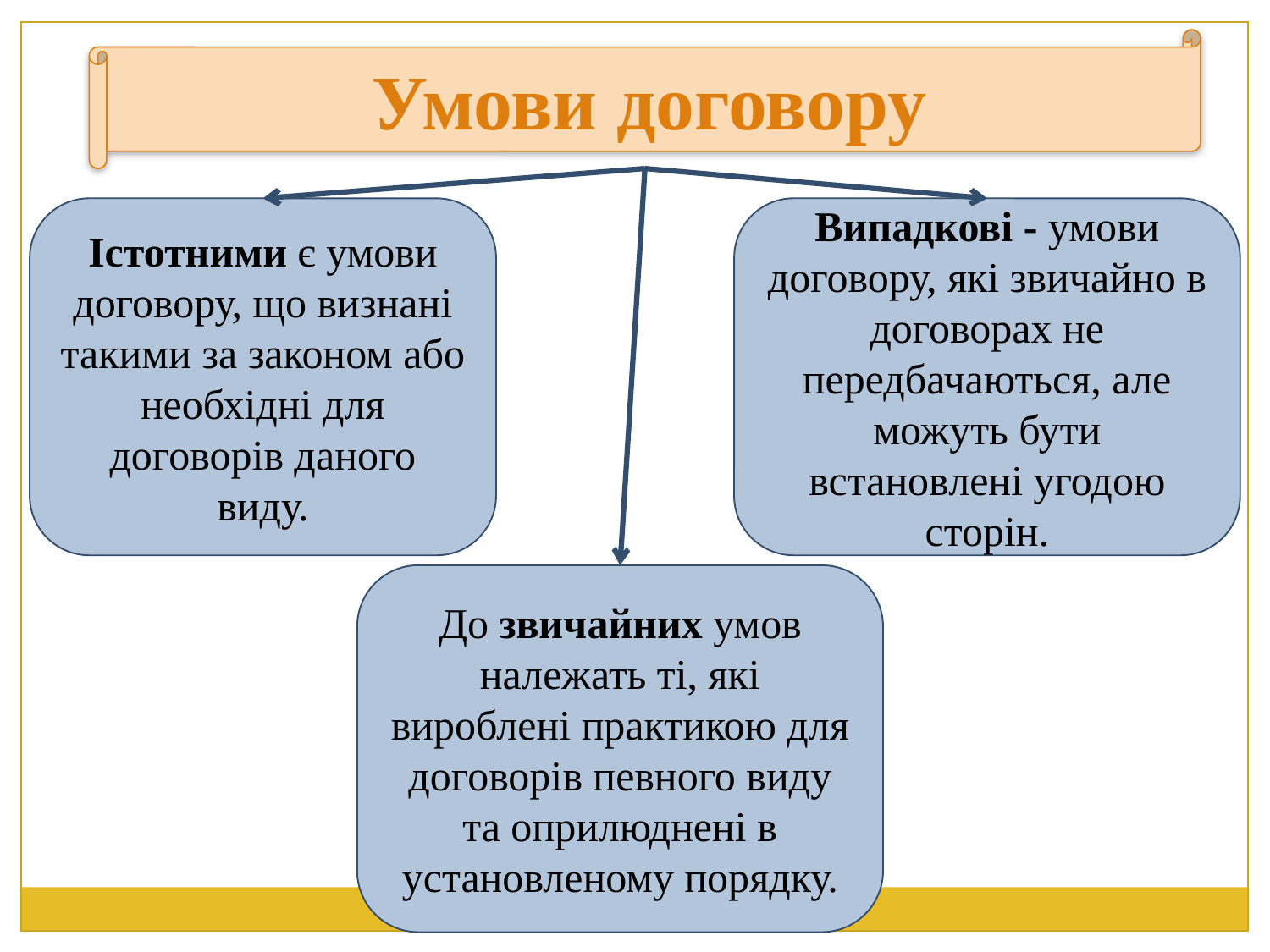

Умови договору

Істотними є умови договору, що визнані такими за законом або необхідні для договорів даного виду.

Випадкові - умови договору, якi звичайно в договорах не передбачаються, але можуть бути встановленi угодою сторiн.
До звичайних умов належать тi, якi вироблені практикою для договорів певного виду та оприлюднені в установленому порядку.